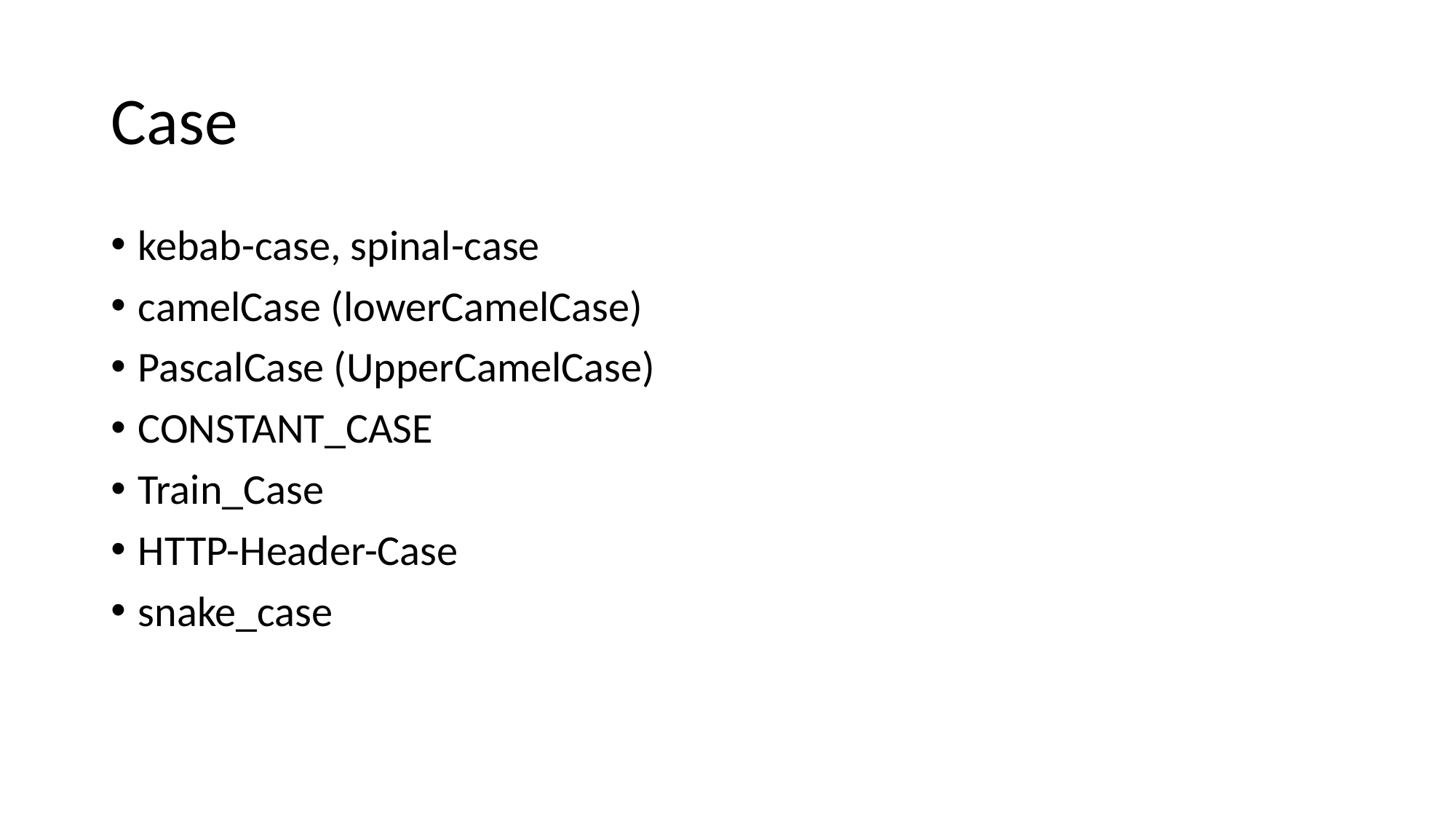

# Case
kebab-case, spinal-case
camelCase (lowerCamelCase)
PascalCase (UpperCamelCase)
CONSTANT_CASE
Train_Case
HTTP-Header-Case
snake_case